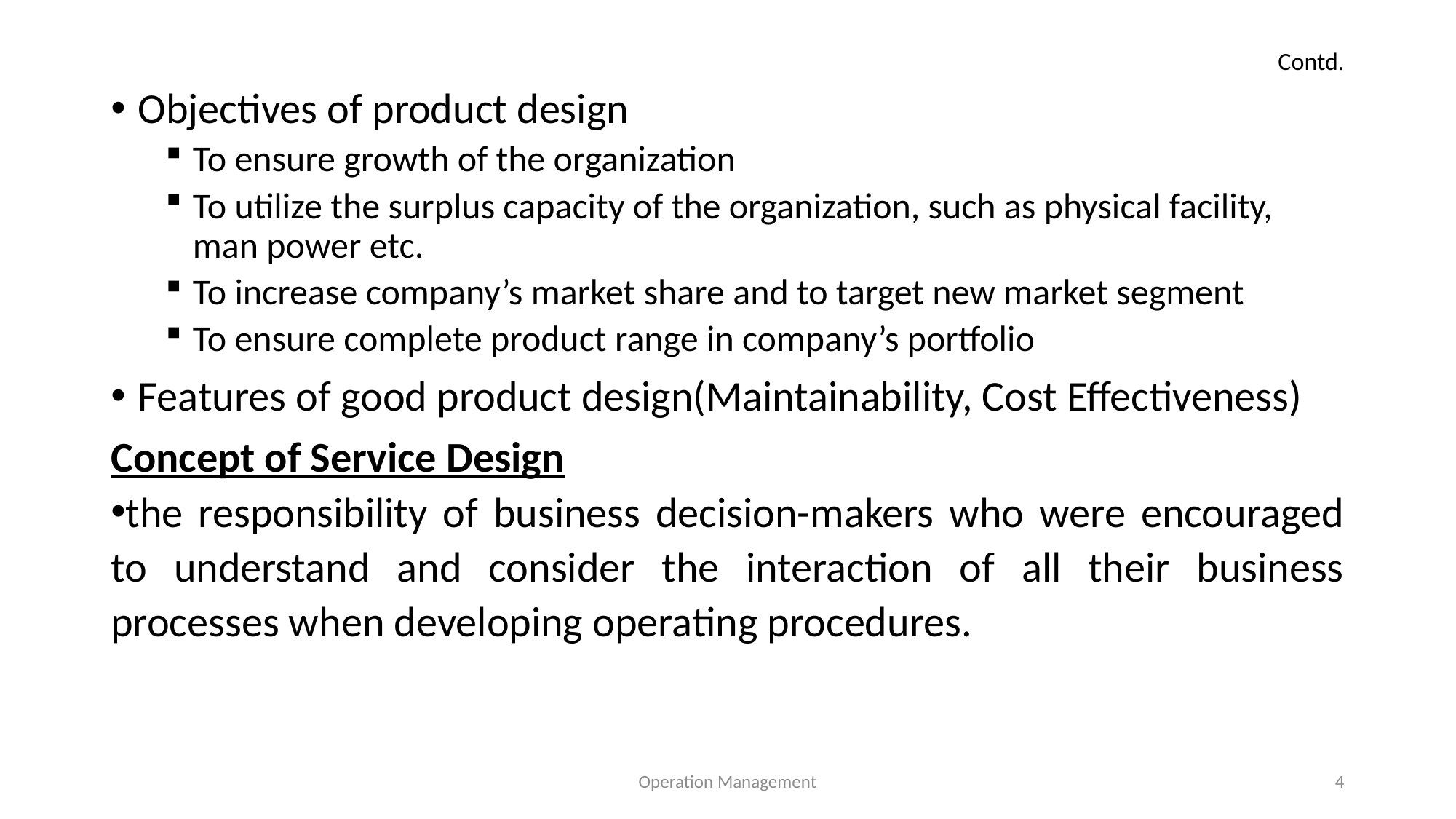

# Contd.
Objectives of product design
To ensure growth of the organization
To utilize the surplus capacity of the organization, such as physical facility, man power etc.
To increase company’s market share and to target new market segment
To ensure complete product range in company’s portfolio
Features of good product design(Maintainability, Cost Effectiveness)
Concept of Service Design
the responsibility of business decision-makers who were encouraged to understand and consider the interaction of all their business processes when developing operating procedures.

Operation Management
4